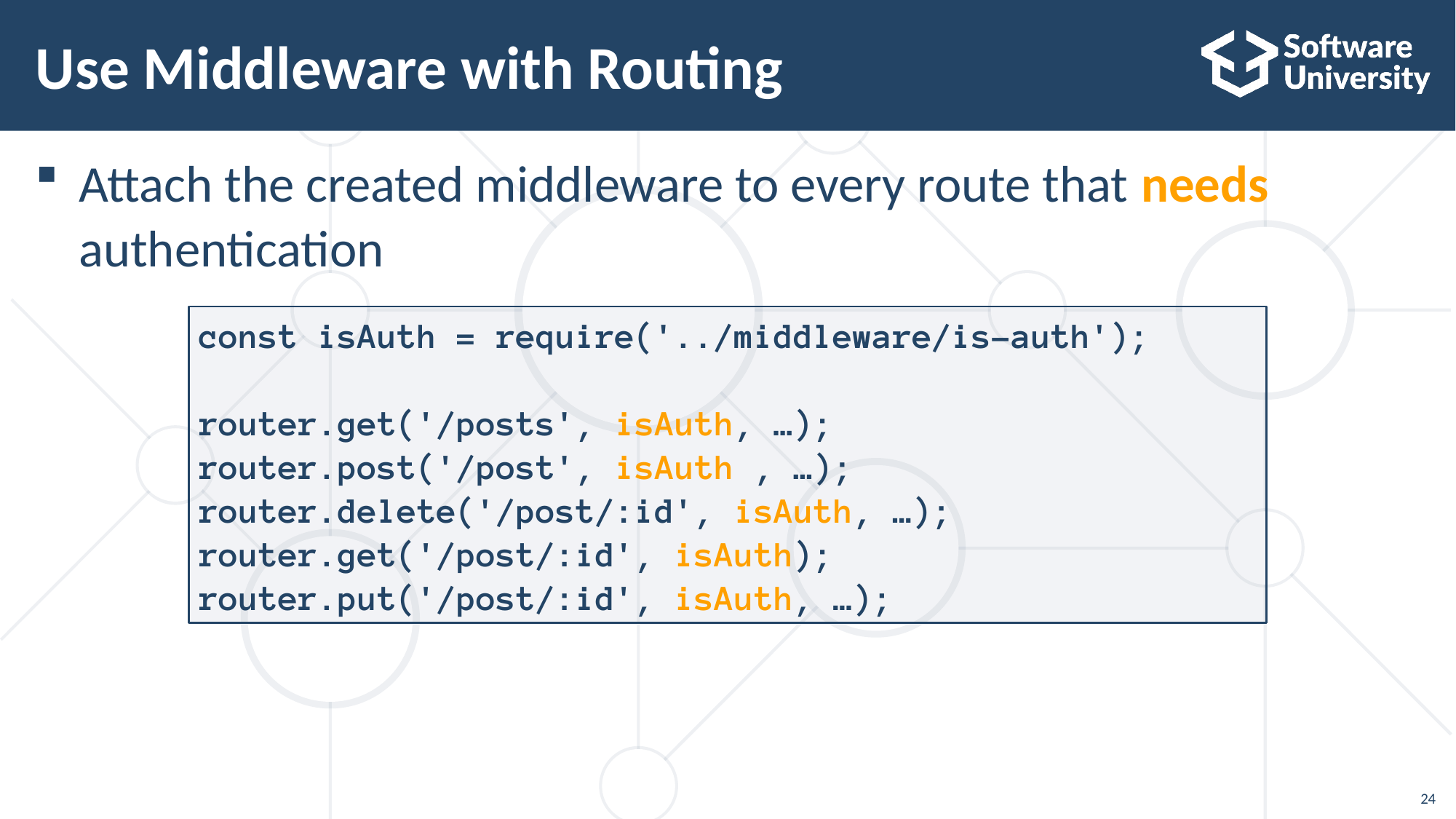

# Use Middleware with Routing
Attach the created middleware to every route that needs
authentication
const isAuth = require('../middleware/is-auth');

router.get('/posts', isAuth, …);
router.post('/post', isAuth , …);
router.delete('/post/:id', isAuth, …);
router.get('/post/:id', isAuth);
router.put('/post/:id', isAuth, …);
24